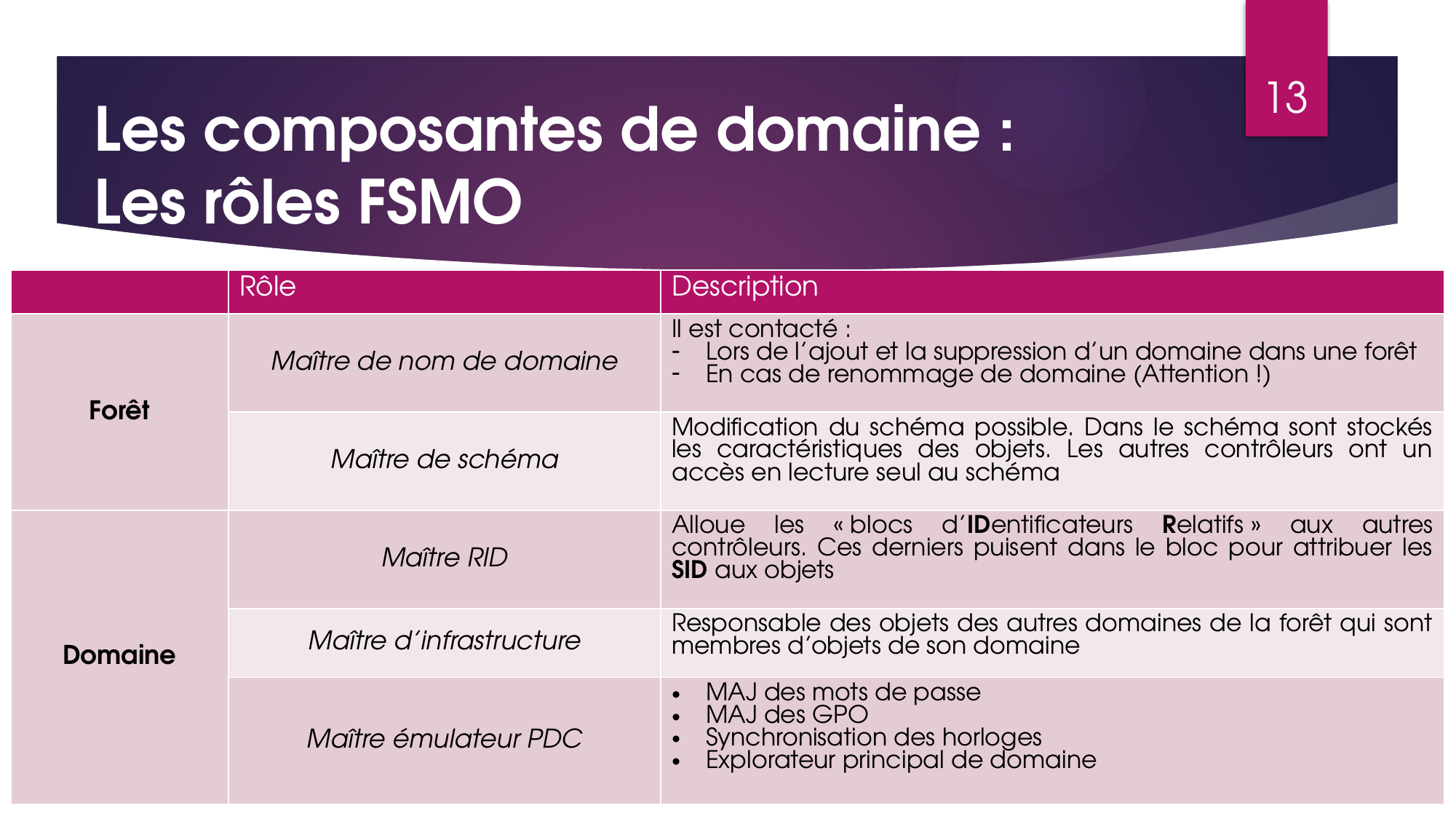

13
Les composantes de domaine :
Les rôles FSMO
|  | Rôle | Description |
| --- | --- | --- |
| Forêt | Maître de nom de domaine | Il est contacté : Lors de l’ajout et la suppression d’un domaine dans une forêt En cas de renommage de domaine (Attention !) |
|  | Maître de schéma | Modification du schéma possible. Dans le schéma sont stockés les caractéristiques des objets. Les autres contrôleurs ont un accès en lecture seul au schéma |
| Domaine | Maître RID | Alloue les « blocs d’IDentificateurs Relatifs » aux autres contrôleurs. Ces derniers puisent dans le bloc pour attribuer les SID aux objets |
|  | Maître d’infrastructure | Responsable des objets des autres domaines de la forêt qui sont membres d’objets de son domaine |
|  | Maître émulateur PDC | MAJ des mots de passe MAJ des GPO Synchronisation des horloges Explorateur principal de domaine |
Stella Roulière